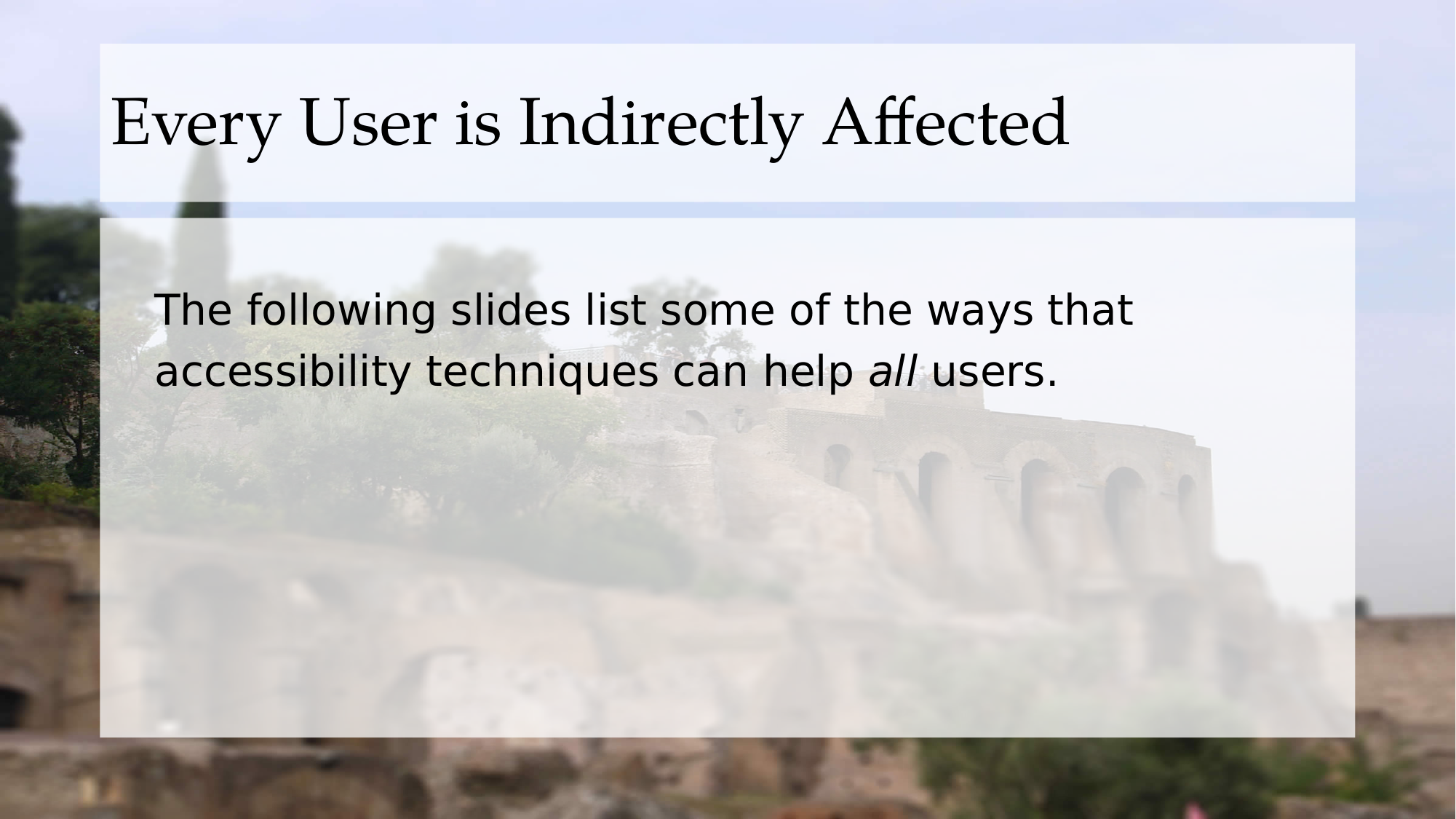

# Every User is Indirectly Affected
The following slides list some of the ways that accessibility techniques can help all users.